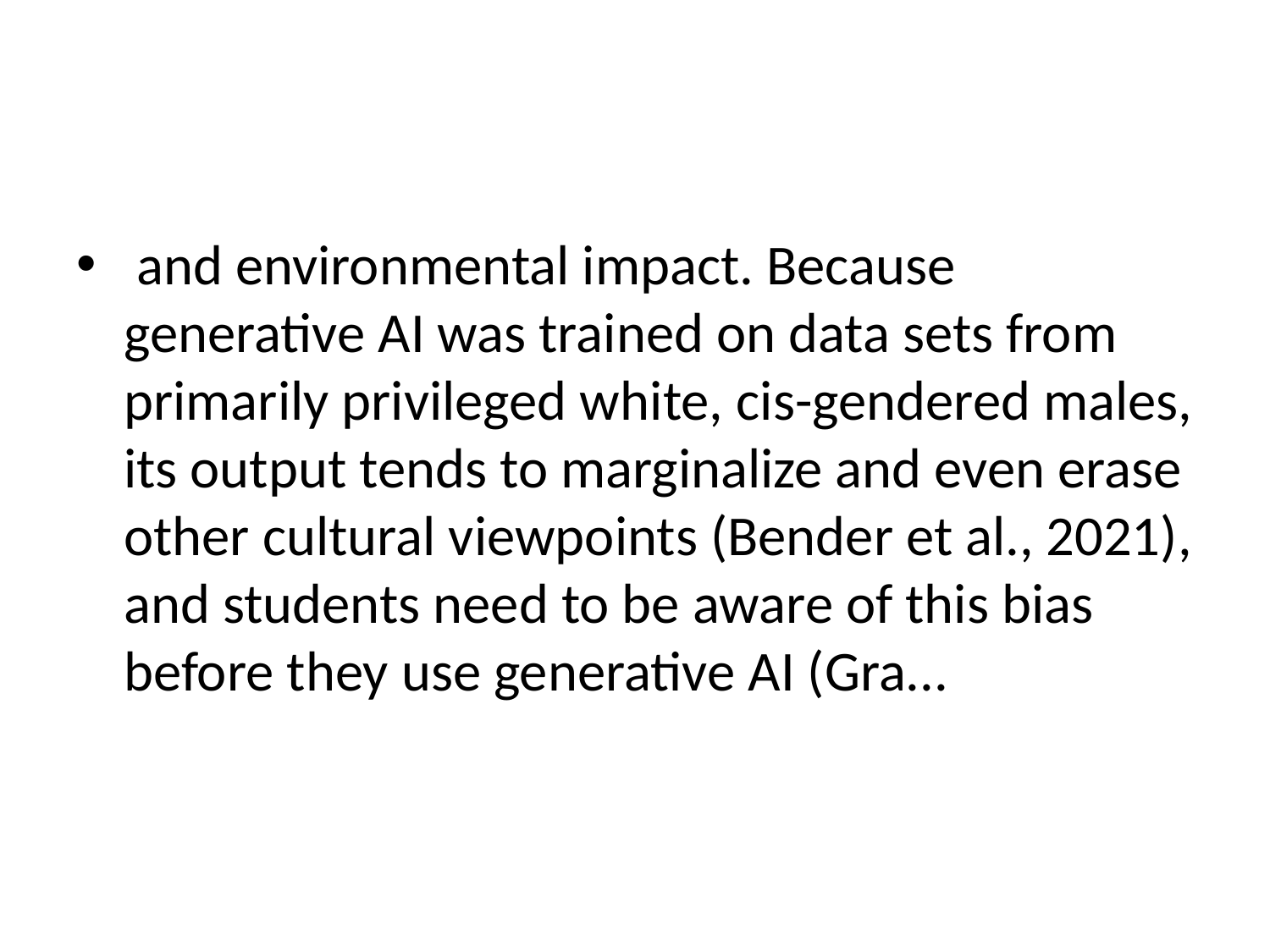

#
 and environmental impact. Because generative AI was trained on data sets from primarily privileged white, cis-gendered males, its output tends to marginalize and even erase other cultural viewpoints (Bender et al., 2021), and students need to be aware of this bias before they use generative AI (Gra...